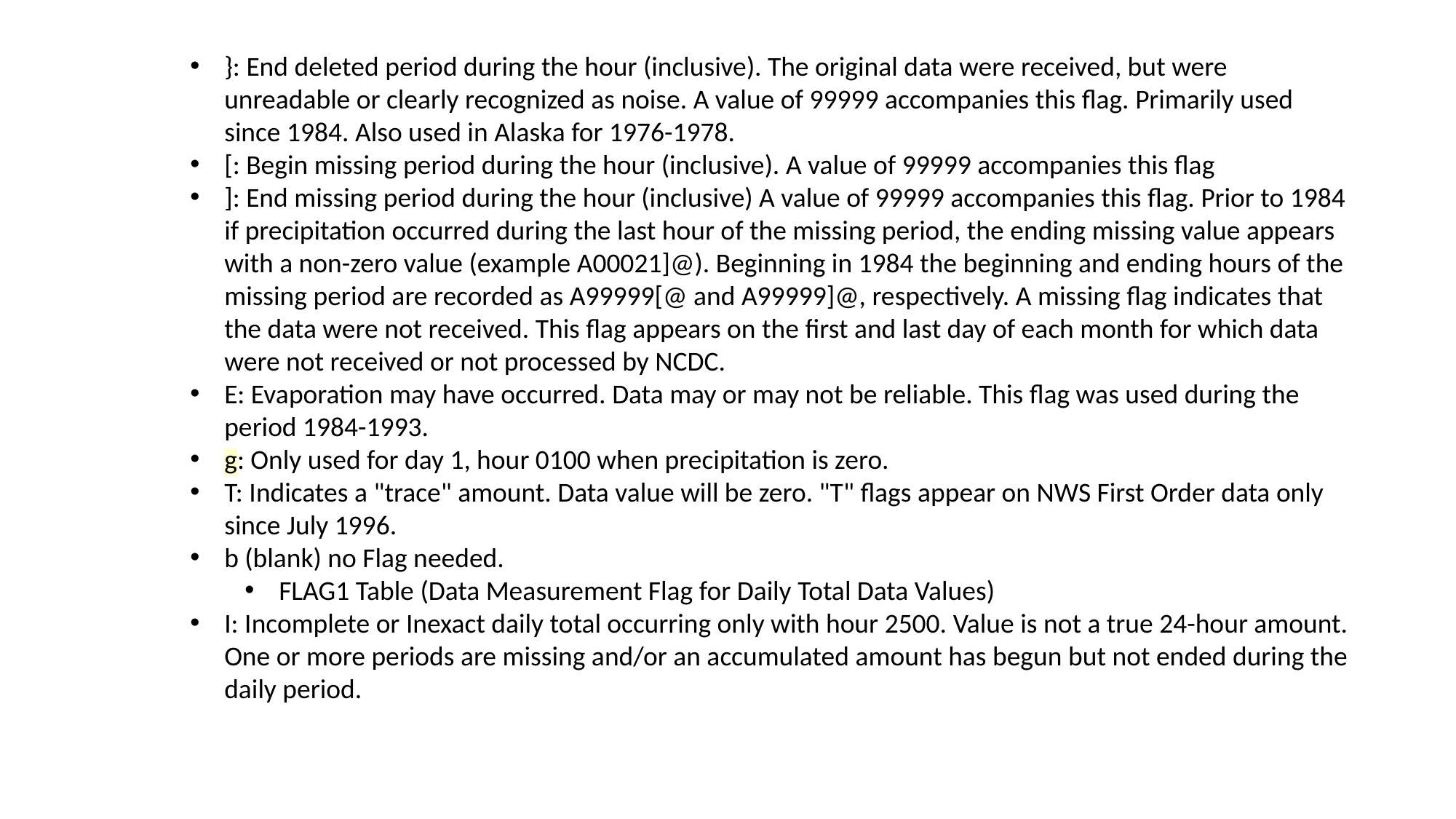

}: End deleted period during the hour (inclusive). The original data were received, but were unreadable or clearly recognized as noise. A value of 99999 accompanies this flag. Primarily used since 1984. Also used in Alaska for 1976-1978.
[: Begin missing period during the hour (inclusive). A value of 99999 accompanies this flag
]: End missing period during the hour (inclusive) A value of 99999 accompanies this flag. Prior to 1984 if precipitation occurred during the last hour of the missing period, the ending missing value appears with a non-zero value (example A00021]@). Beginning in 1984 the beginning and ending hours of the missing period are recorded as A99999[@ and A99999]@, respectively. A missing flag indicates that the data were not received. This flag appears on the first and last day of each month for which data were not received or not processed by NCDC.
E: Evaporation may have occurred. Data may or may not be reliable. This flag was used during the period 1984-1993.
g: Only used for day 1, hour 0100 when precipitation is zero.
T: Indicates a "trace" amount. Data value will be zero. "T" flags appear on NWS First Order data only since July 1996.
b (blank) no Flag needed.
FLAG1 Table (Data Measurement Flag for Daily Total Data Values)
I: Incomplete or Inexact daily total occurring only with hour 2500. Value is not a true 24-hour amount. One or more periods are missing and/or an accumulated amount has begun but not ended during the daily period.